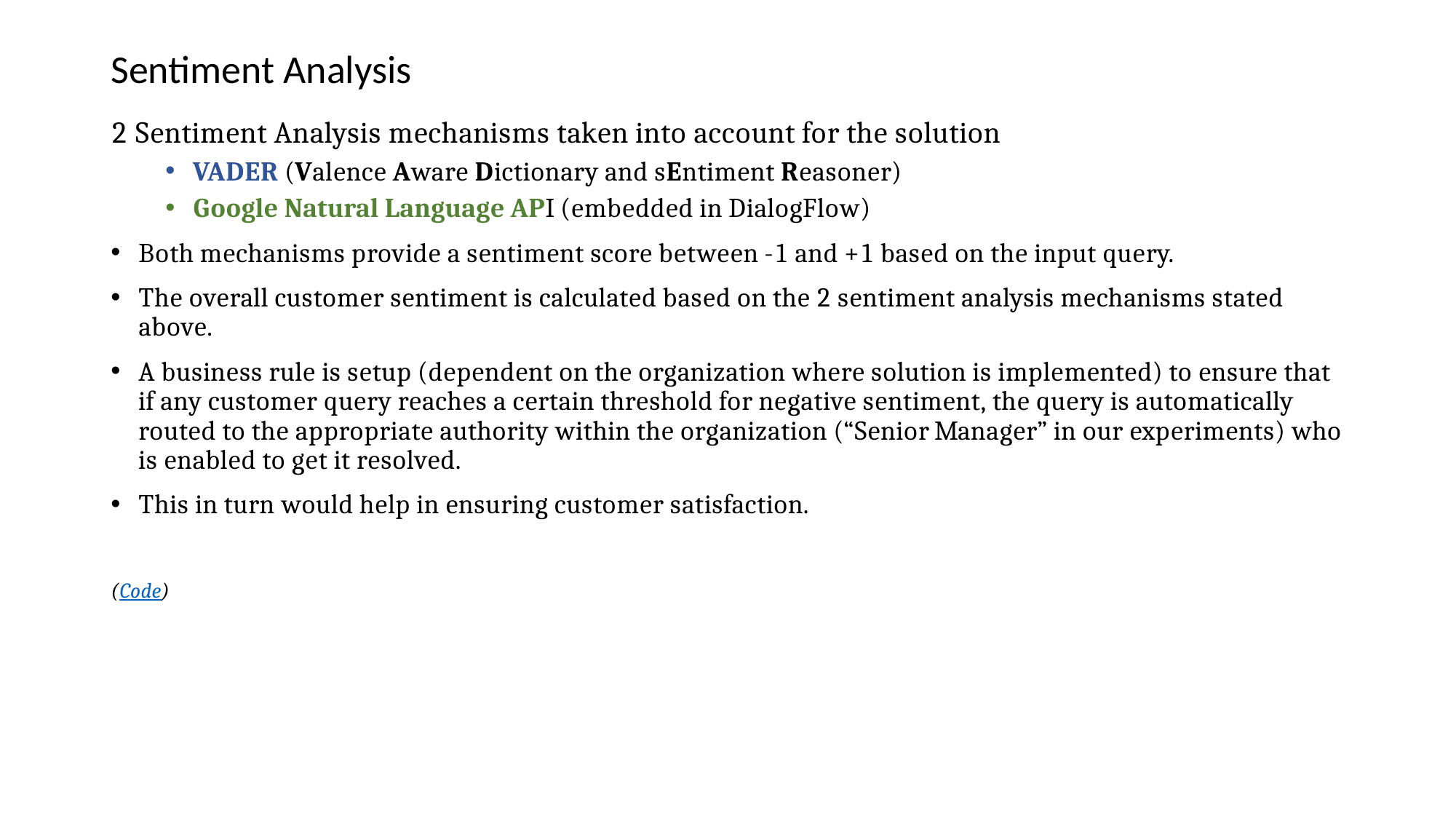

# Sentiment Analysis
2 Sentiment Analysis mechanisms taken into account for the solution
VADER (Valence Aware Dictionary and sEntiment Reasoner)
Google Natural Language API (embedded in DialogFlow)
Both mechanisms provide a sentiment score between -1 and +1 based on the input query.
The overall customer sentiment is calculated based on the 2 sentiment analysis mechanisms stated above.
A business rule is setup (dependent on the organization where solution is implemented) to ensure that if any customer query reaches a certain threshold for negative sentiment, the query is automatically routed to the appropriate authority within the organization (“Senior Manager” in our experiments) who is enabled to get it resolved.
This in turn would help in ensuring customer satisfaction.

(Code)